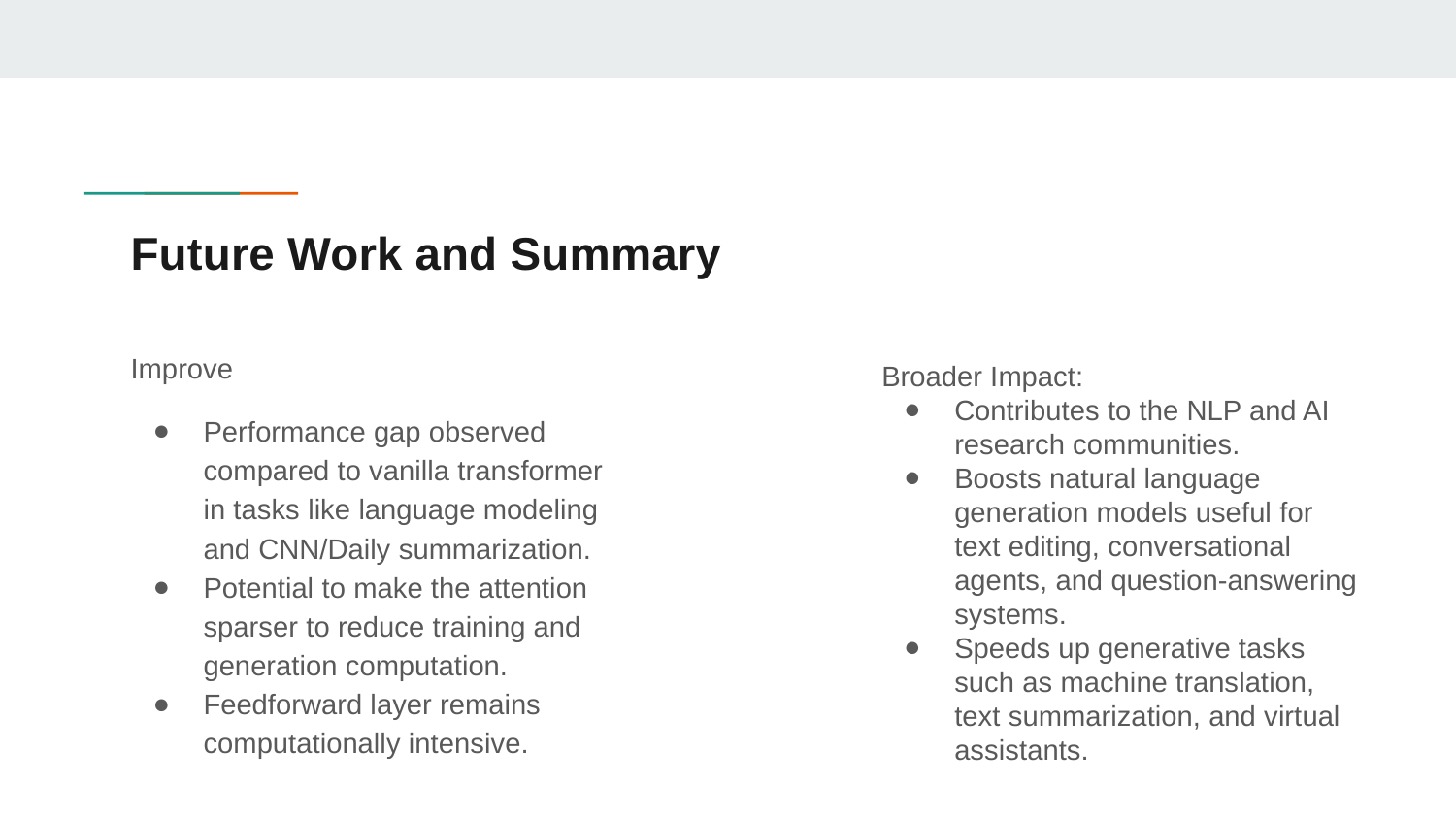

# Future Work and Summary
Improve
Performance gap observed compared to vanilla transformer in tasks like language modeling and CNN/Daily summarization.
Potential to make the attention sparser to reduce training and generation computation.
Feedforward layer remains computationally intensive.

Broader Impact:
Contributes to the NLP and AI research communities.
Boosts natural language generation models useful for text editing, conversational agents, and question-answering systems.
Speeds up generative tasks such as machine translation, text summarization, and virtual assistants.